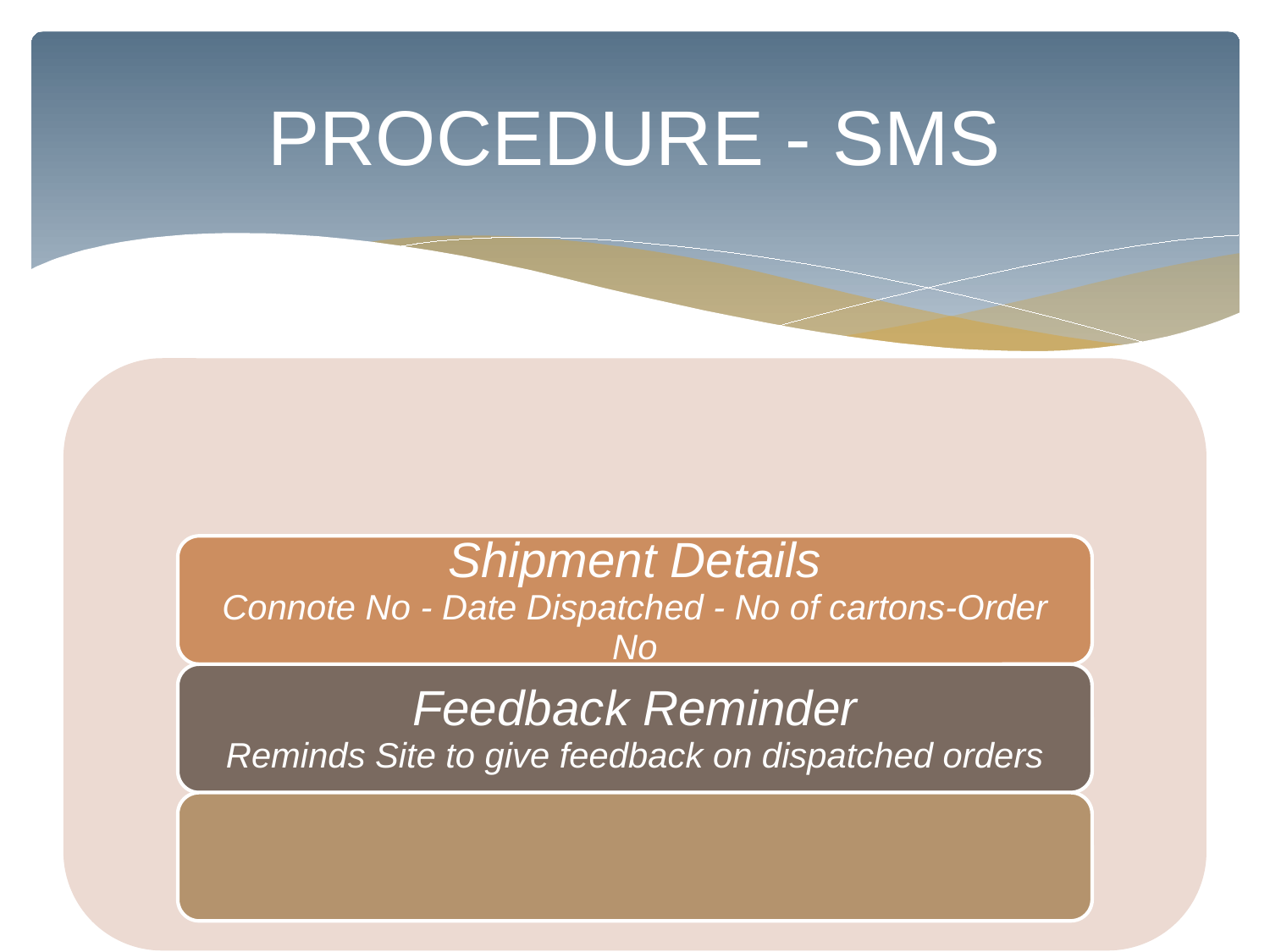

# PROCEDURE - SMS
Shipment Details
Connote No - Date Dispatched - No of cartons-Order No
Feedback Reminder
Reminds Site to give feedback on dispatched orders
Reminds Site to give feedback on dispatched orders